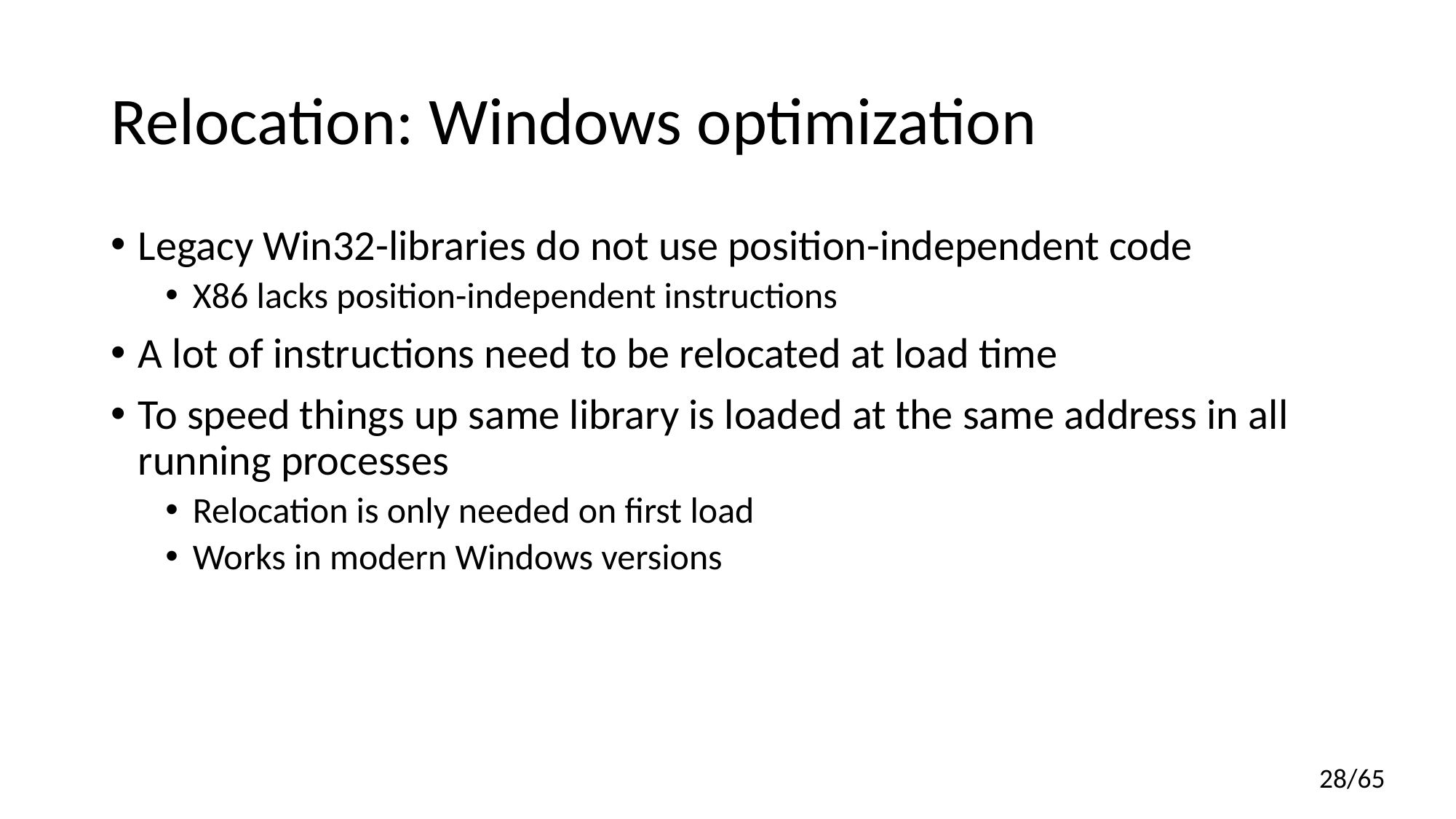

# Relocation: Windows optimization
Legacy Win32-libraries do not use position-independent code
X86 lacks position-independent instructions
A lot of instructions need to be relocated at load time
To speed things up same library is loaded at the same address in all running processes
Relocation is only needed on first load
Works in modern Windows versions